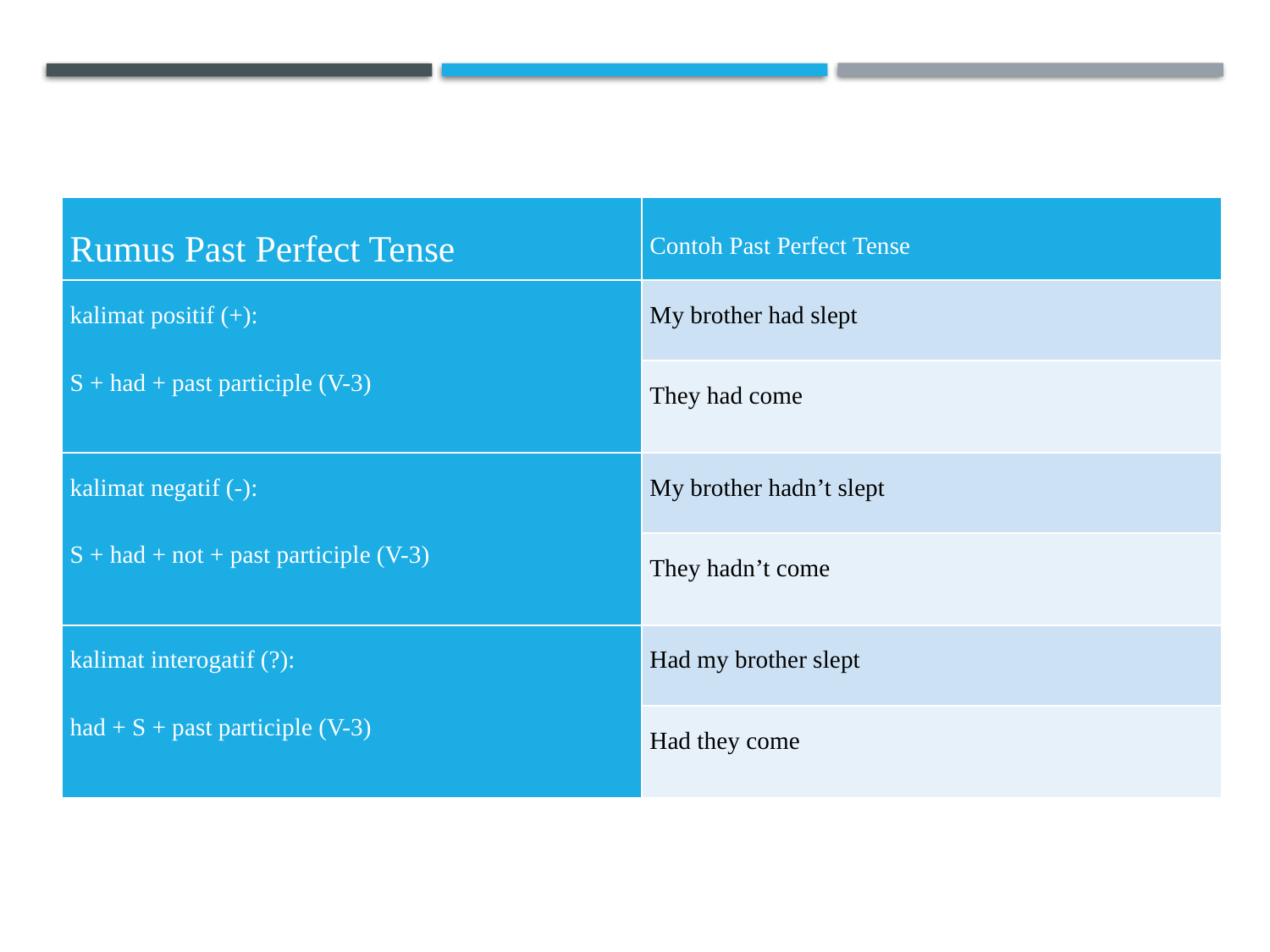

| Rumus Past Perfect Tense | Contoh Past Perfect Tense |
| --- | --- |
| kalimat positif (+): S + had + past participle (V-3) | My brother had slept |
|  | They had come |
| kalimat negatif (-): S + had + not + past participle (V-3) | My brother hadn’t slept |
|  | They hadn’t come |
| kalimat interogatif (?): had + S + past participle (V-3) | Had my brother slept |
|  | Had they come |